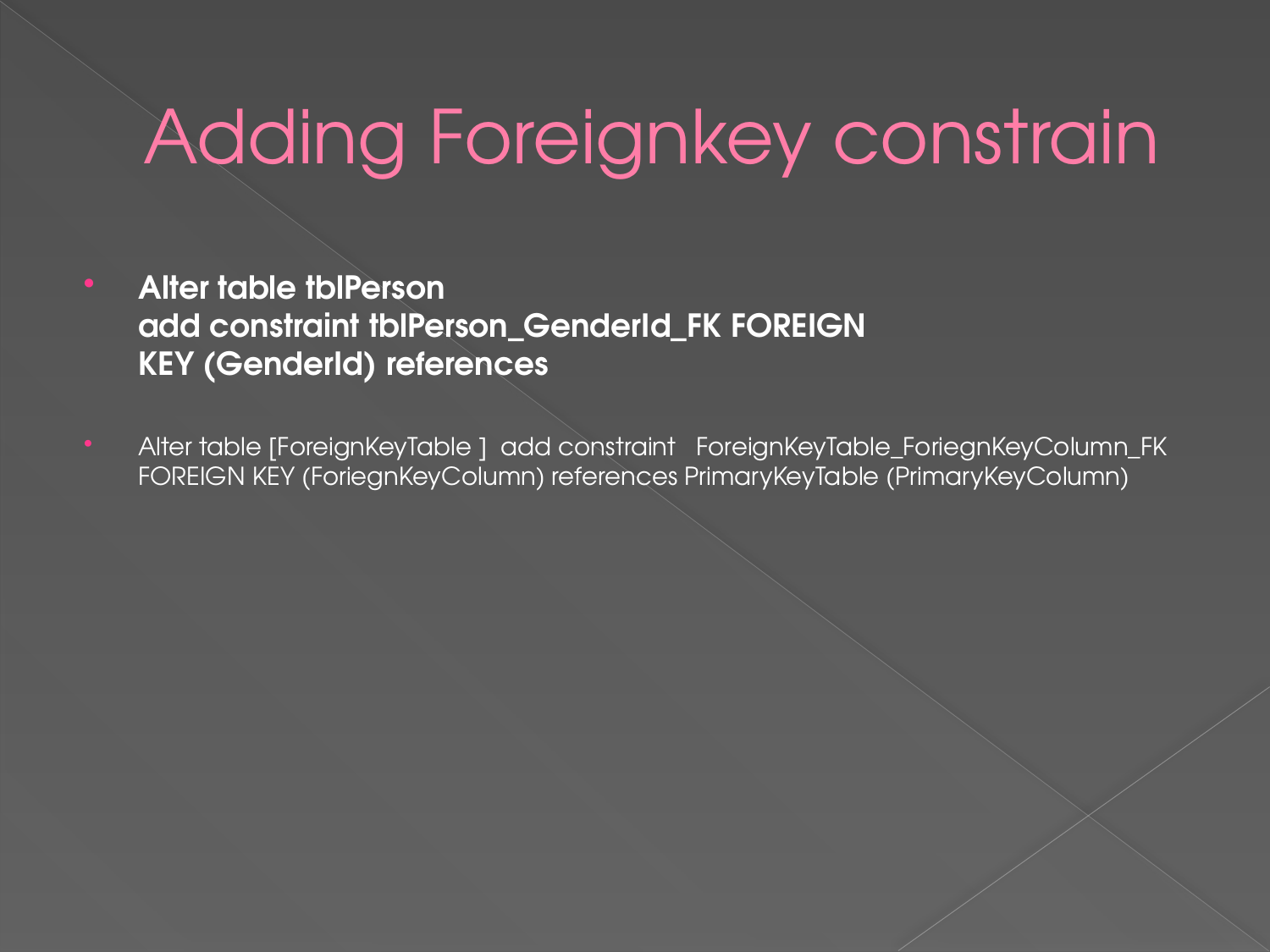

# Adding Foreignkey constrain
Alter table tblPerson 
add constraint tblPerson_GenderId_FK FOREIGN KEY (GenderId) references

Alter table [ForeignKeyTable ]  add constraint   ForeignKeyTable_ForiegnKeyColumn_FK 
FOREIGN KEY (ForiegnKeyColumn) references PrimaryKeyTable (PrimaryKeyColumn)